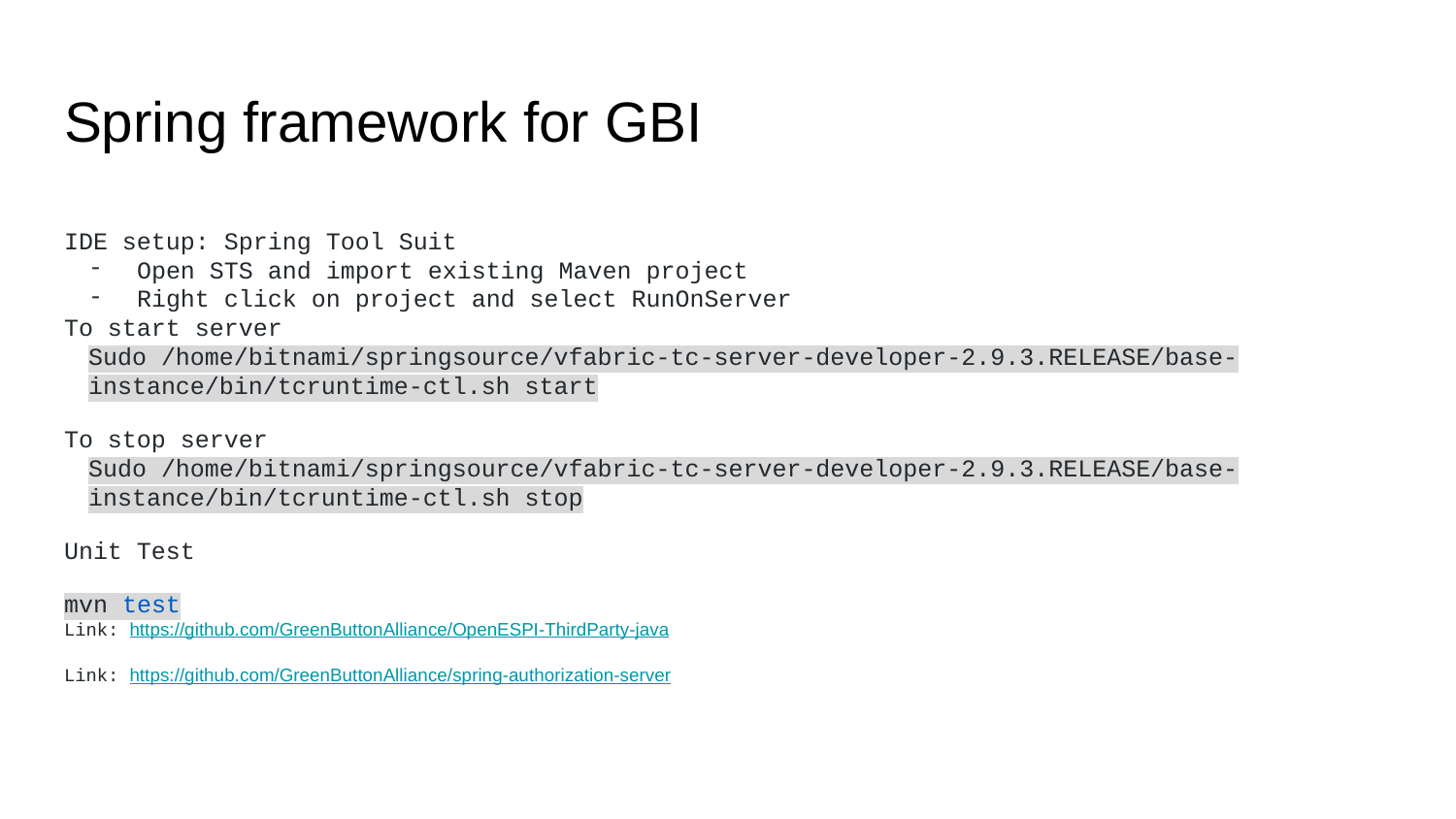

# Spring framework for GBI
IDE setup: Spring Tool Suit
Open STS and import existing Maven project
Right click on project and select RunOnServer
To start server
Sudo /home/bitnami/springsource/vfabric-tc-server-developer-2.9.3.RELEASE/base-instance/bin/tcruntime-ctl.sh start
To stop server
Sudo /home/bitnami/springsource/vfabric-tc-server-developer-2.9.3.RELEASE/base-instance/bin/tcruntime-ctl.sh stop
Unit Test
mvn test
Link: https://github.com/GreenButtonAlliance/OpenESPI-ThirdParty-java
Link: https://github.com/GreenButtonAlliance/spring-authorization-server